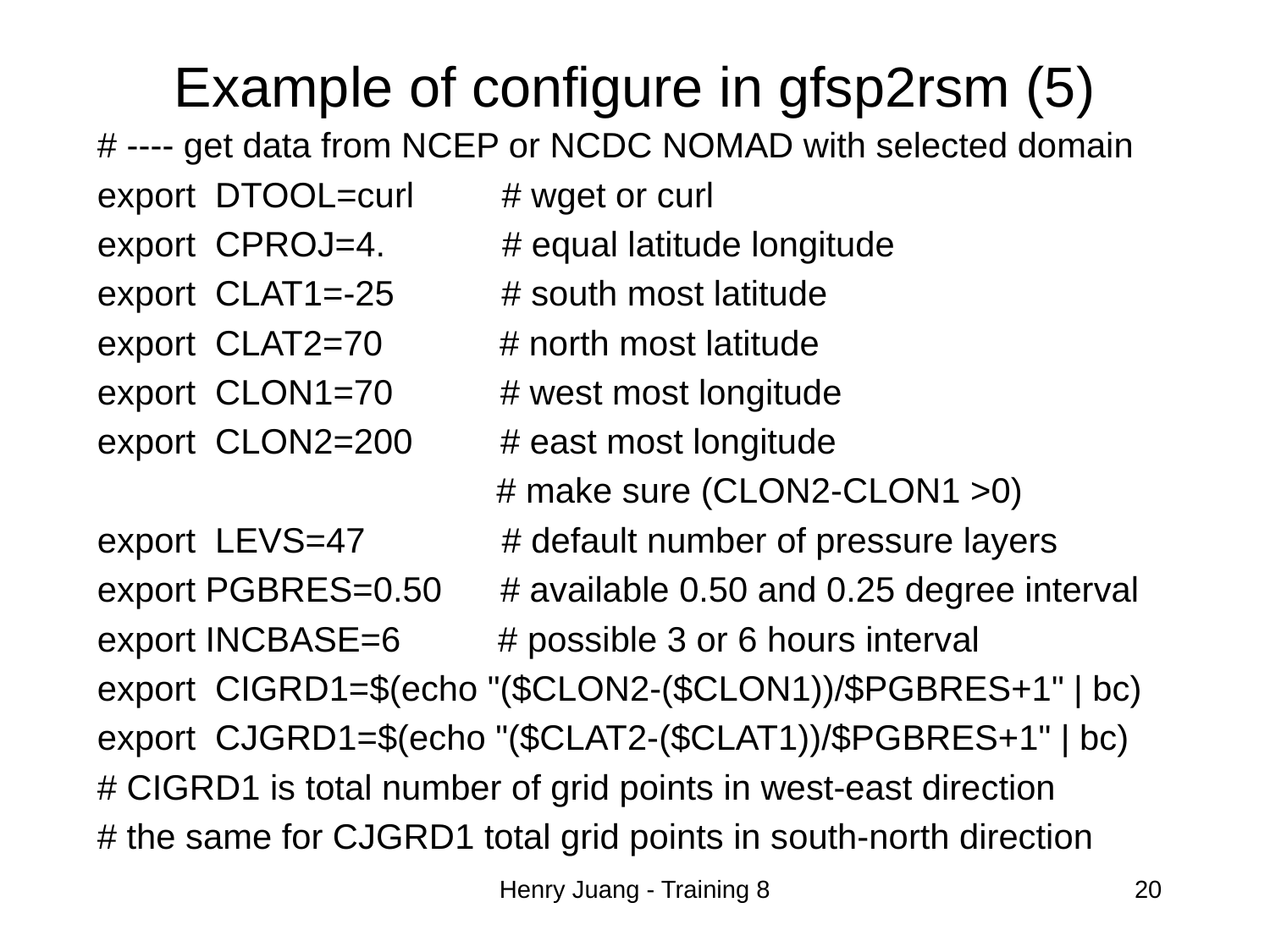

# Example of configure in gfsp2rsm (5)
# ---- get data from NCEP or NCDC NOMAD with selected domain
export  DTOOL=curl         # wget or curl
export  CPROJ=4.            # equal latitude longitude
export  CLAT1=-25           # south most latitude
export  CLAT2=70            # north most latitude
export  CLON1=70           # west most longitude
export  CLON2=200         # east most longitude
                                         # make sure (CLON2-CLON1 >0)
export  LEVS=47              # default number of pressure layers
export PGBRES=0.50      # available 0.50 and 0.25 degree interval
export INCBASE=6          # possible 3 or 6 hours interval
export  CIGRD1=$(echo "($CLON2-($CLON1))/$PGBRES+1" | bc)
export  CJGRD1=$(echo "($CLAT2-($CLAT1))/$PGBRES+1" | bc)
# CIGRD1 is total number of grid points in west-east direction
# the same for CJGRD1 total grid points in south-north direction

Henry Juang - Training 8
20